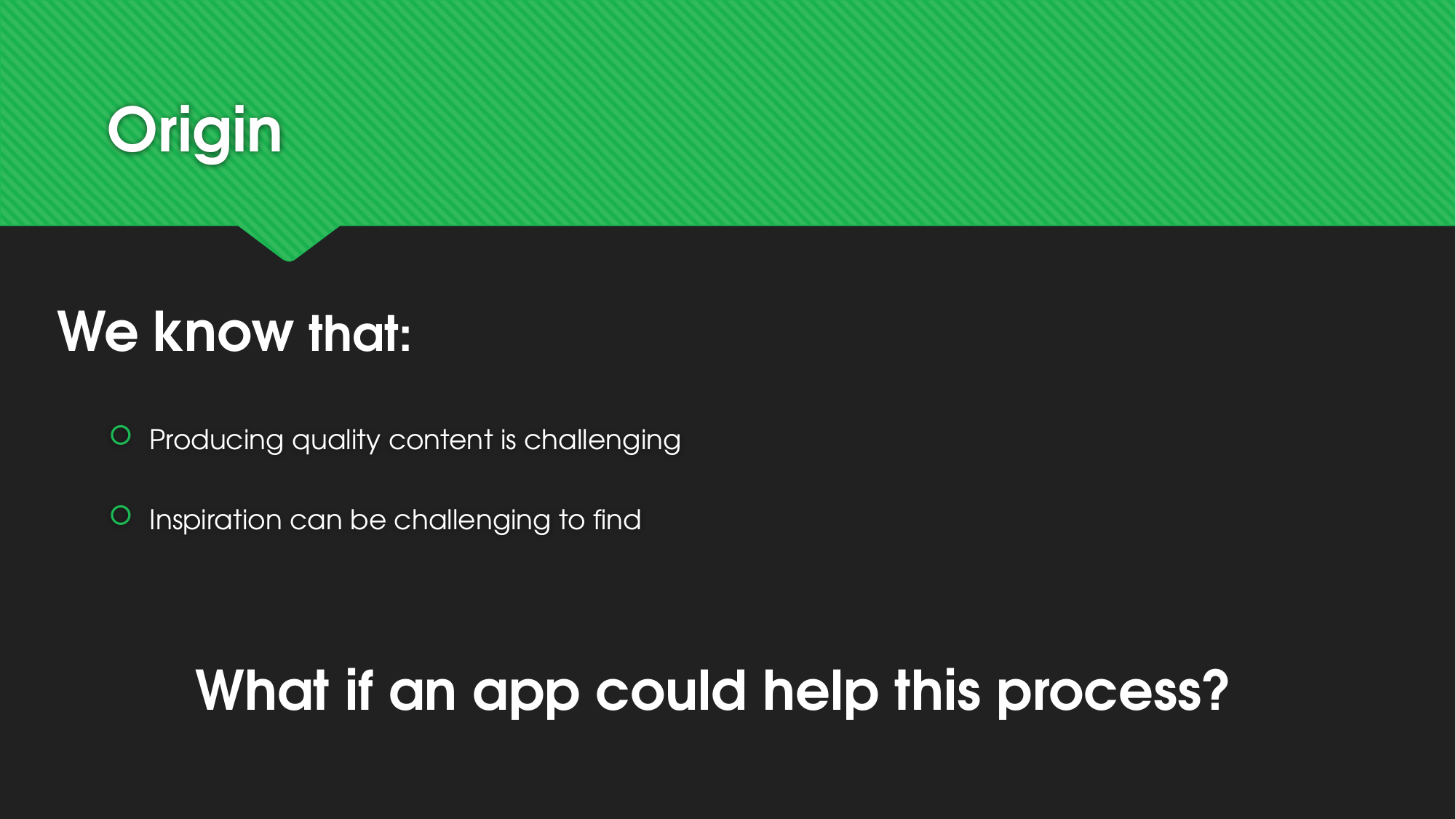

# Origin
We know that:
Producing quality content is challenging
Inspiration can be challenging to find

What if an app could help this process?